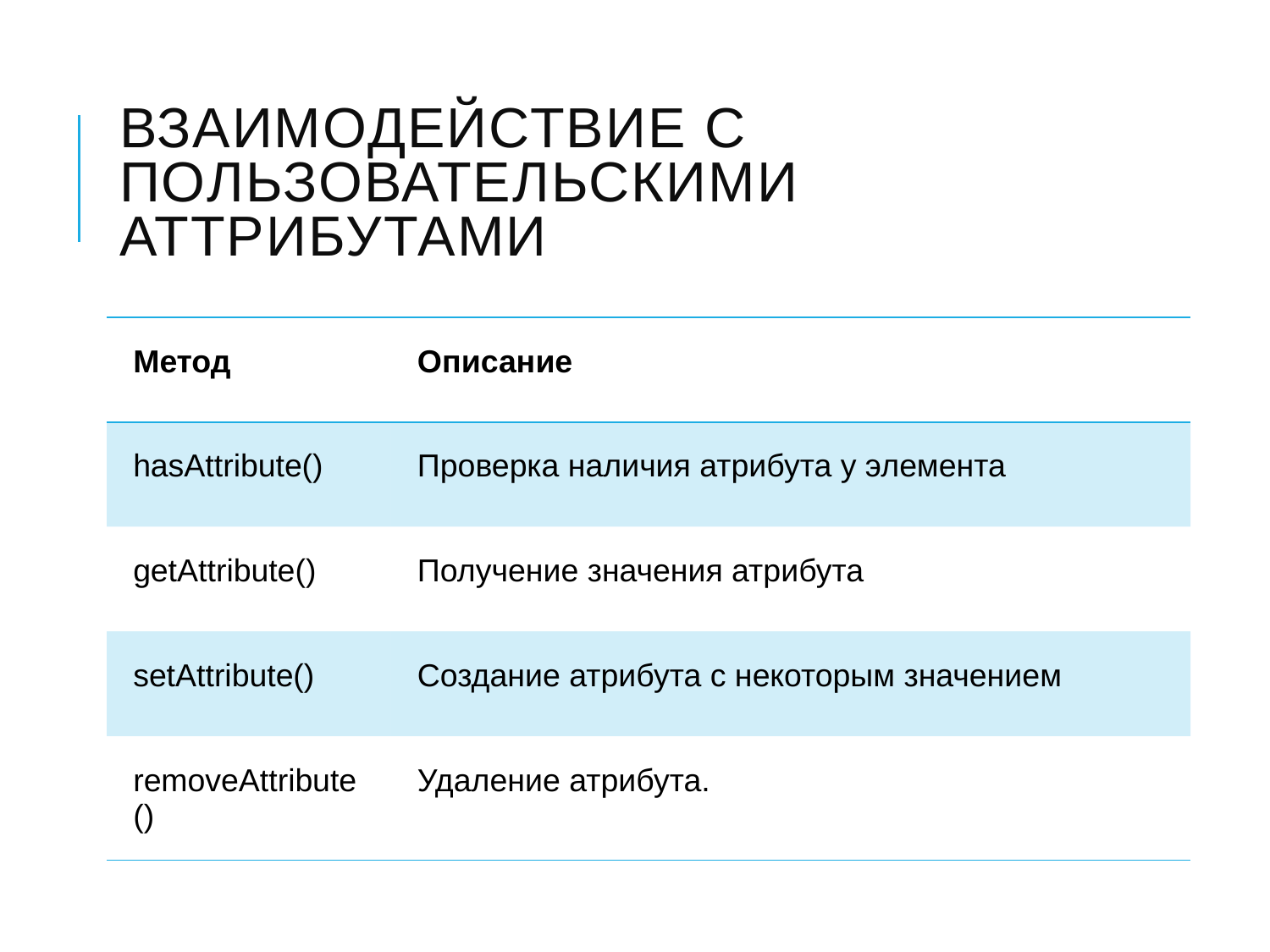

# Взаимодействие с пользовательскими аттрибутами
| Метод | Описание |
| --- | --- |
| hasAttribute() | Проверка наличия атрибута у элемента |
| getAttribute() | Получение значения атрибута |
| setAttribute() | Создание атрибута с некоторым значением |
| removeAttribute() | Удаление атрибута. |